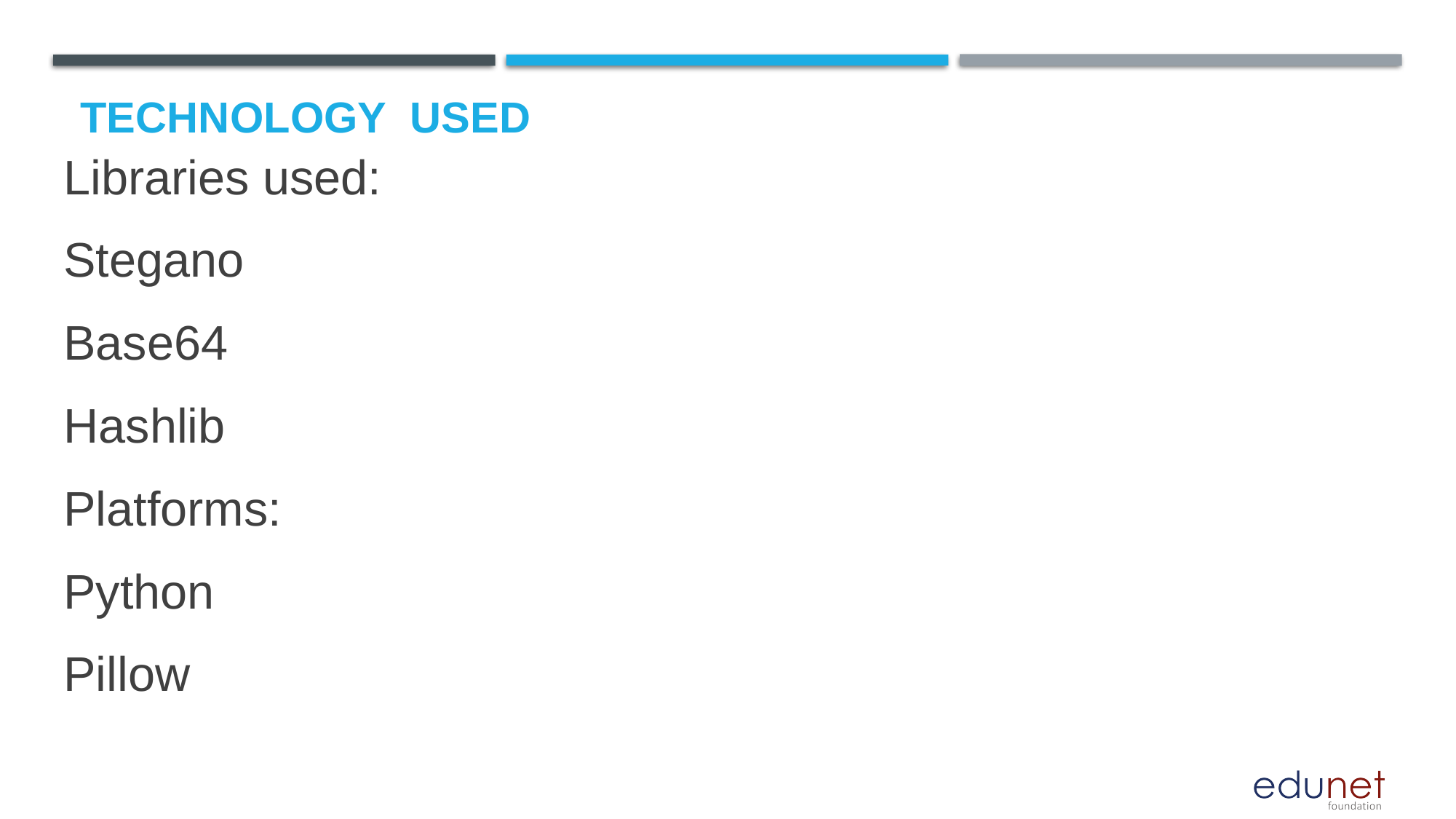

# Technology  used
Libraries used:
Stegano
Base64
Hashlib
Platforms:
Python
Pillow